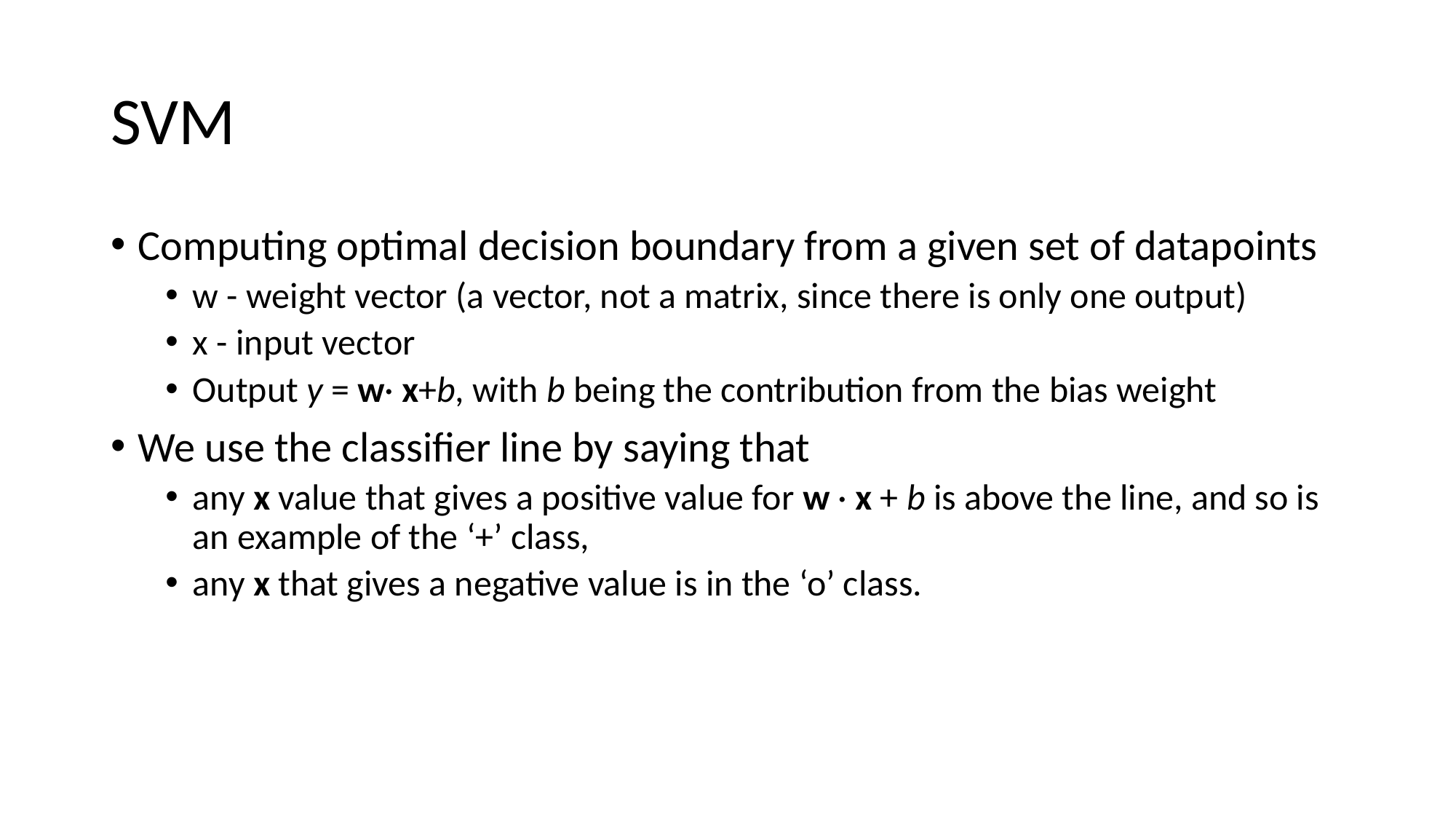

# SVM
Computing optimal decision boundary from a given set of datapoints
w - weight vector (a vector, not a matrix, since there is only one output)
x - input vector
Output y = w· x+b, with b being the contribution from the bias weight
We use the classifier line by saying that
any x value that gives a positive value for w · x + b is above the line, and so is an example of the ‘+’ class,
any x that gives a negative value is in the ‘o’ class.